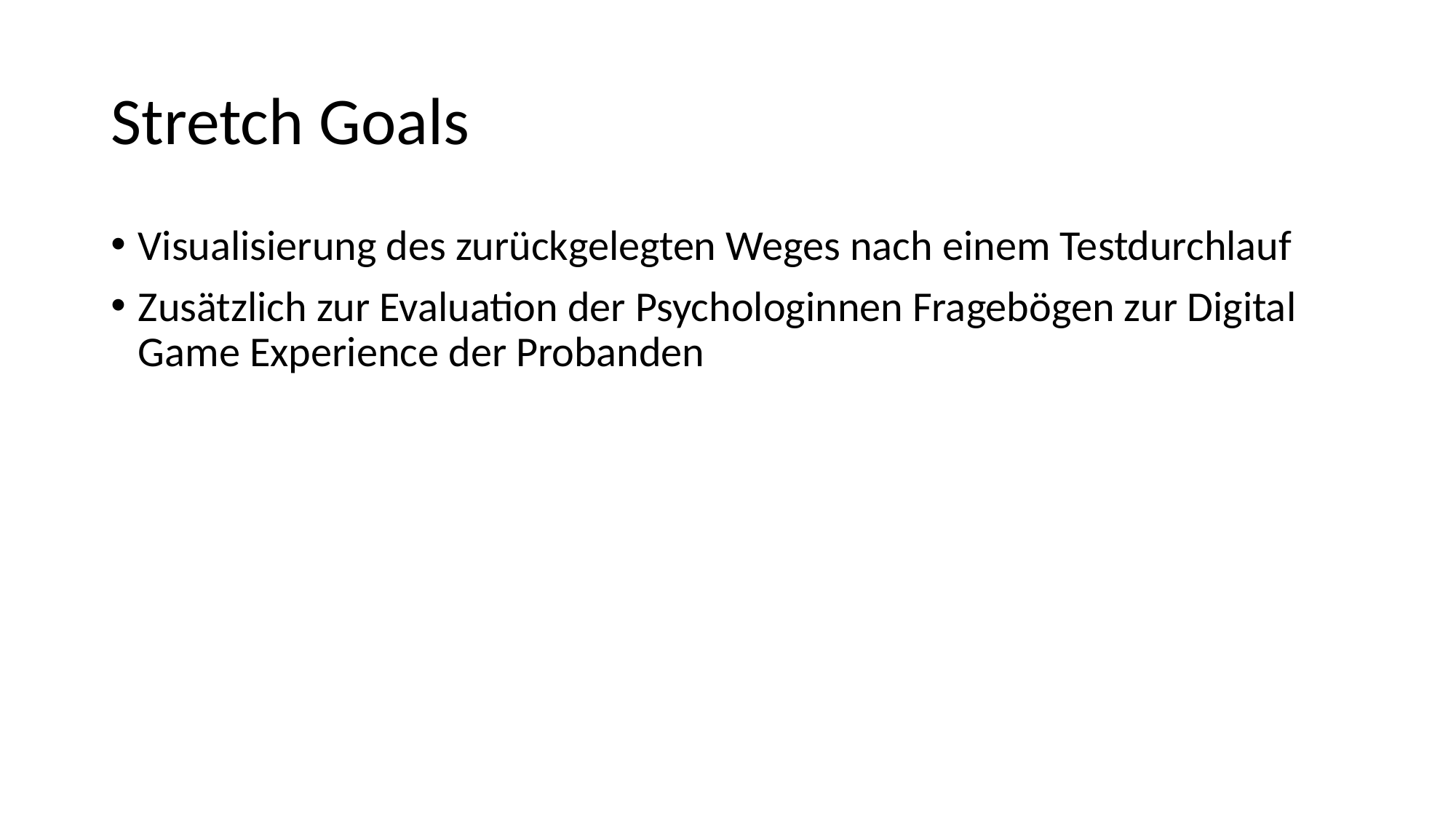

# Stretch Goals
Visualisierung des zurückgelegten Weges nach einem Testdurchlauf
Zusätzlich zur Evaluation der Psychologinnen Fragebögen zur Digital Game Experience der Probanden